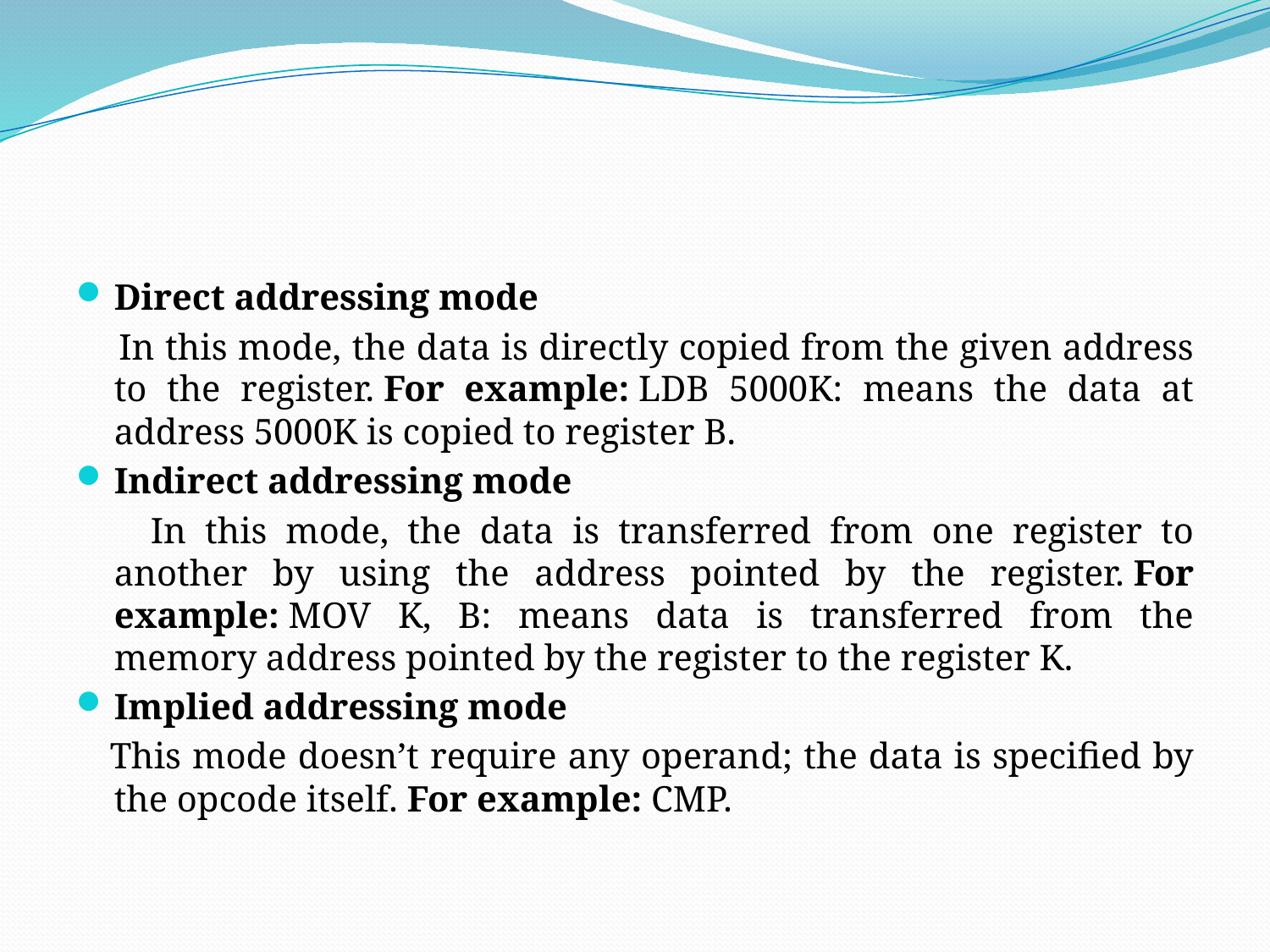

#
Direct addressing mode
    In this mode, the data is directly copied from the given address to the register. For example: LDB 5000K: means the data at address 5000K is copied to register B.
Indirect addressing mode
    In this mode, the data is transferred from one register to another by using the address pointed by the register. For example: MOV K, B: means data is transferred from the memory address pointed by the register to the register K.
Implied addressing mode
   This mode doesn’t require any operand; the data is specified by the opcode itself. For example: CMP.